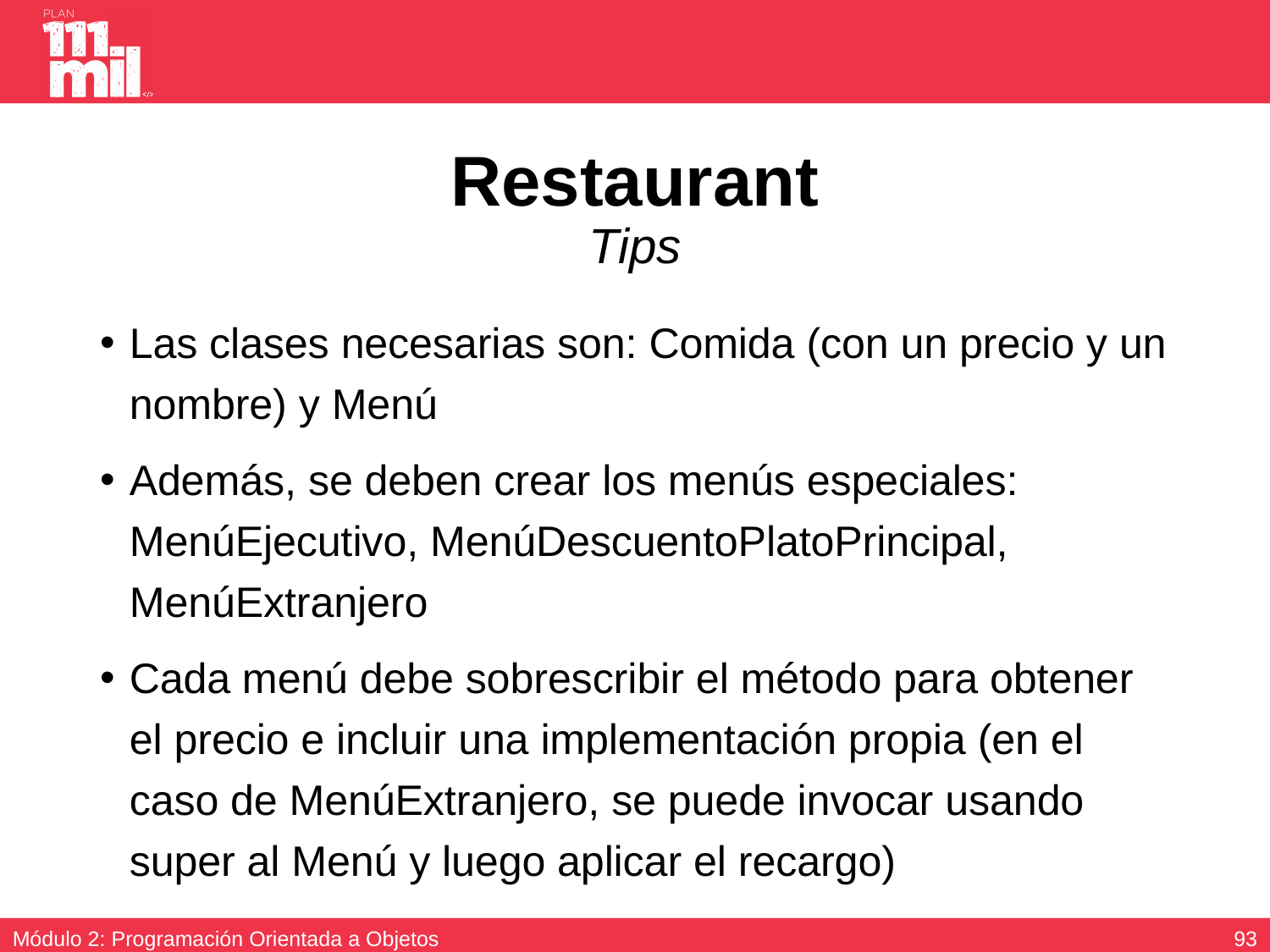

# Restaurant Tips
Las clases necesarias son: Comida (con un precio y un nombre) y Menú
Además, se deben crear los menús especiales: MenúEjecutivo, MenúDescuentoPlatoPrincipal, MenúExtranjero
Cada menú debe sobrescribir el método para obtener el precio e incluir una implementación propia (en el caso de MenúExtranjero, se puede invocar usando super al Menú y luego aplicar el recargo)
93
Módulo 2: Programación Orientada a Objetos